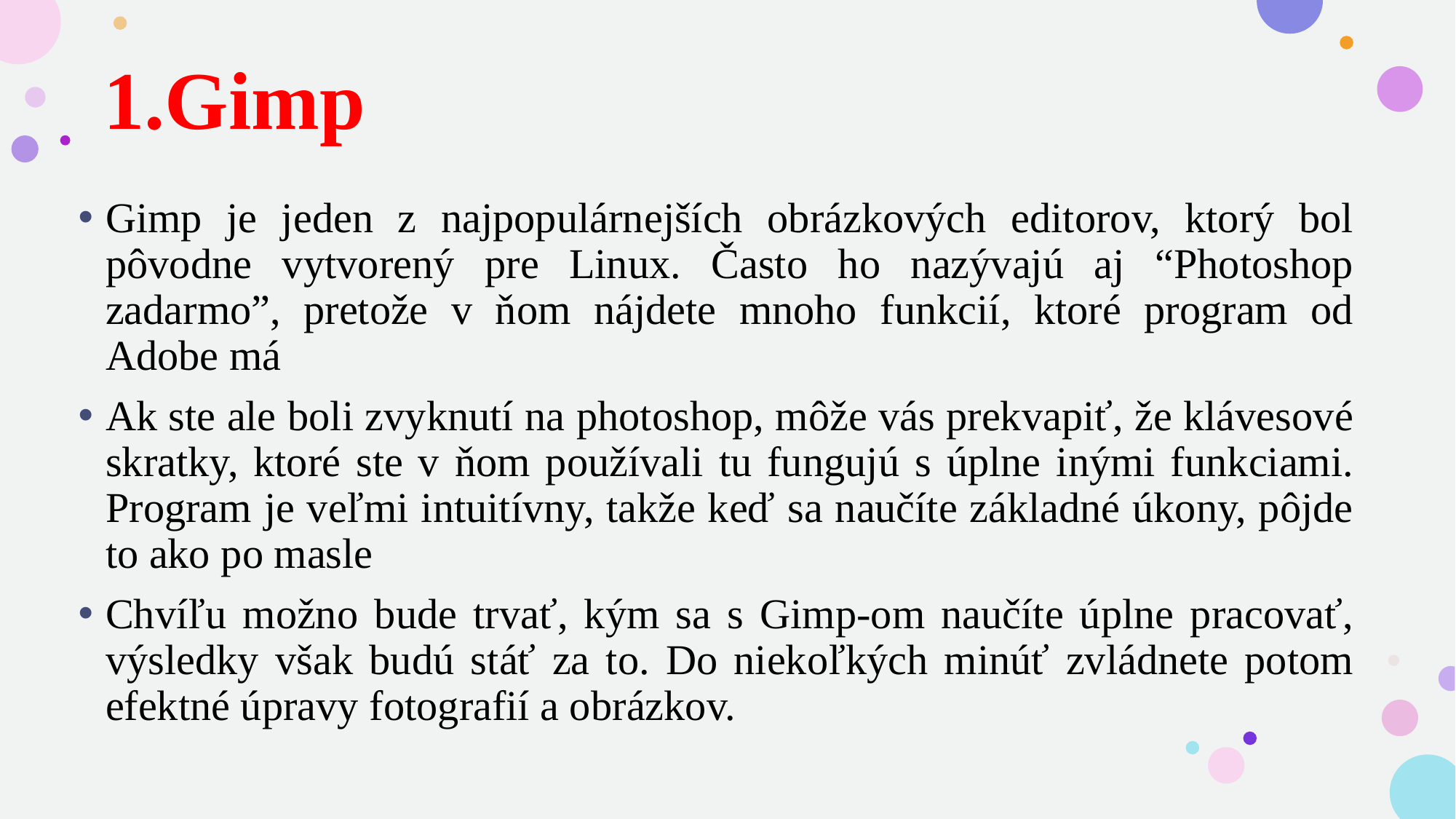

# 1.Gimp
Gimp je jeden z najpopulárnejších obrázkových editorov, ktorý bol pôvodne vytvorený pre Linux. Často ho nazývajú aj “Photoshop zadarmo”, pretože v ňom nájdete mnoho funkcií, ktoré program od Adobe má
Ak ste ale boli zvyknutí na photoshop, môže vás prekvapiť, že klávesové skratky, ktoré ste v ňom používali tu fungujú s úplne inými funkciami. Program je veľmi intuitívny, takže keď sa naučíte základné úkony, pôjde to ako po masle
Chvíľu možno bude trvať, kým sa s Gimp-om naučíte úplne pracovať, výsledky však budú stáť za to. Do niekoľkých minúť zvládnete potom efektné úpravy fotografií a obrázkov.